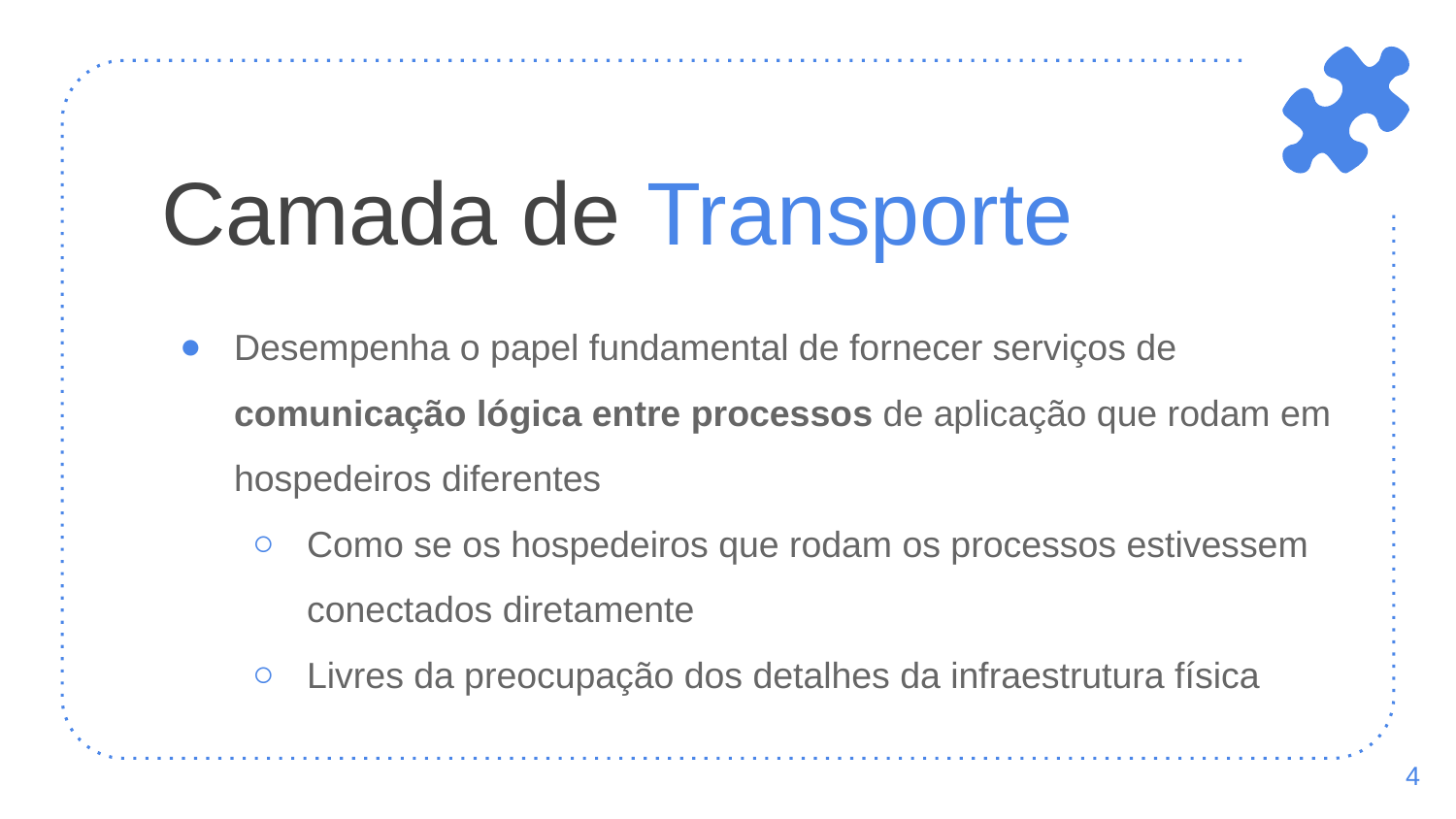

# Camada de Transporte
Desempenha o papel fundamental de fornecer serviços de comunicação lógica entre processos de aplicação que rodam em hospedeiros diferentes
Como se os hospedeiros que rodam os processos estivessem conectados diretamente
Livres da preocupação dos detalhes da infraestrutura física

4